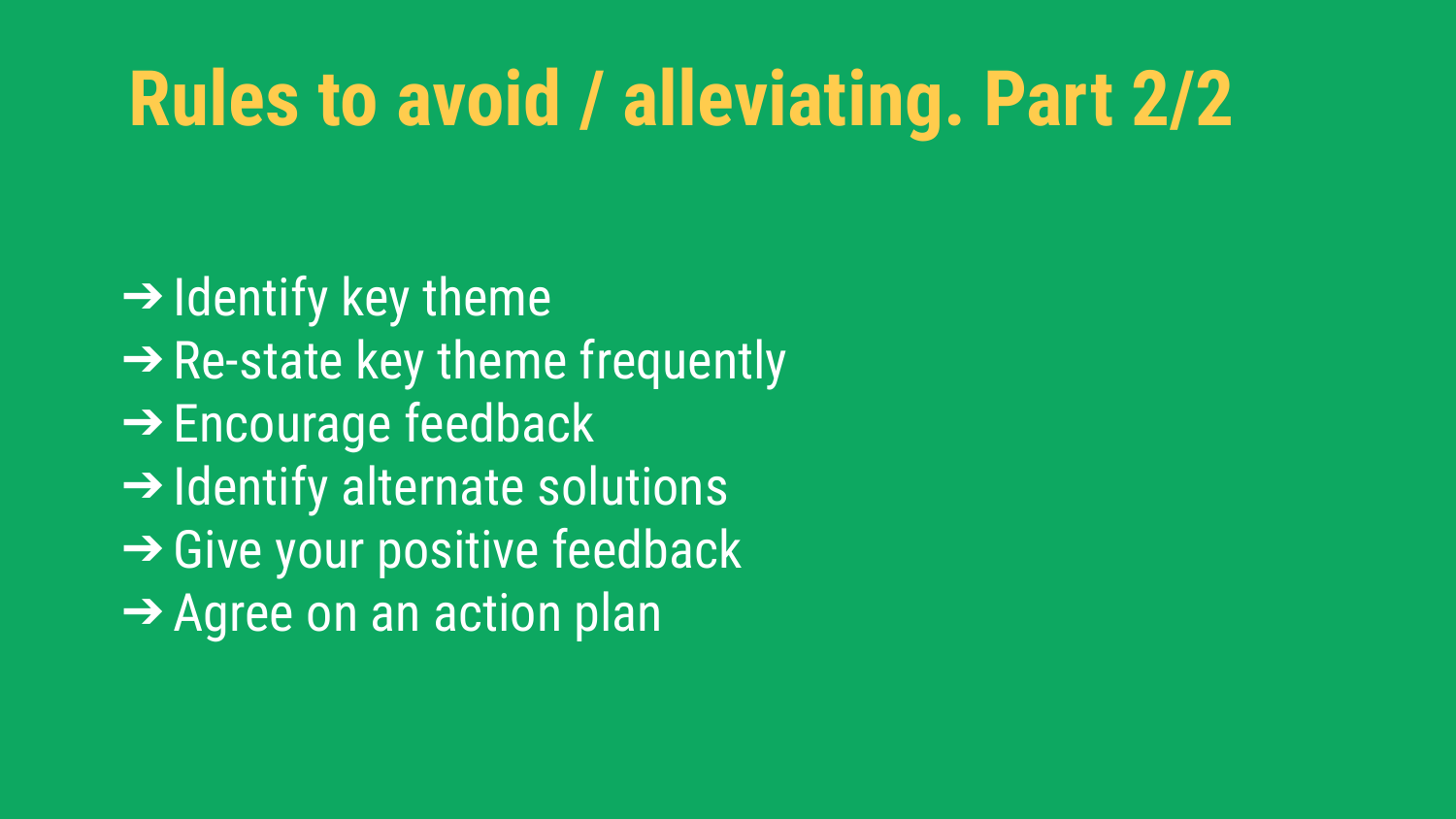

Rules to avoid / alleviating. Part 2/2

Identify key theme
Re-state key theme frequently
Encourage feedback
Identify alternate solutions
Give your positive feedback
Agree on an action plan